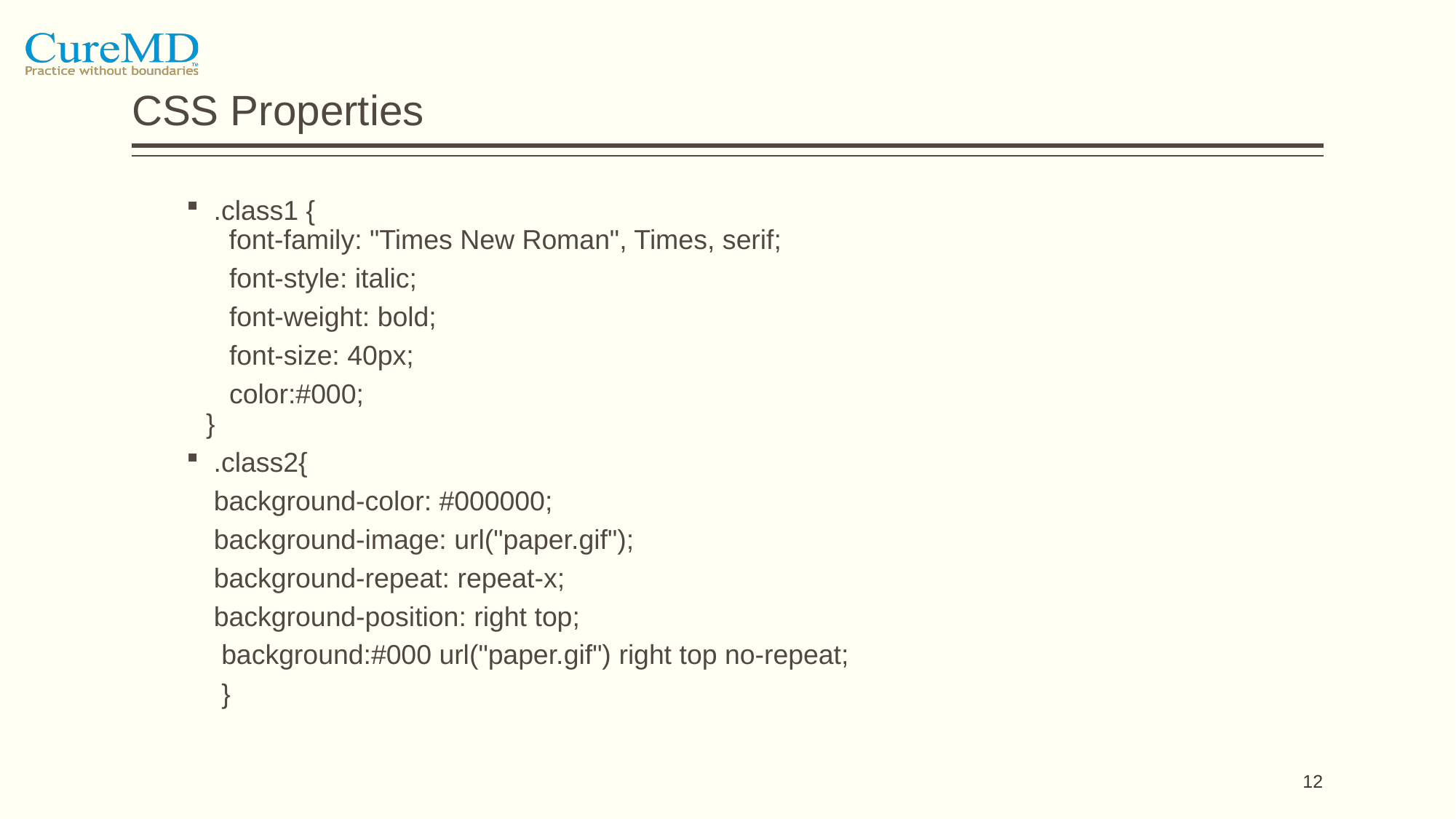

# CSS Properties
.class1 {
  font-family: "Times New Roman", Times, serif;
       font-style: italic;
       font-weight: bold;
       font-size: 40px;
       color:#000;
    }
.class2{
     background-color: #000000;
     background-image: url("paper.gif");
     background-repeat: repeat-x;
     background-position: right top;
      background:#000 url("paper.gif") right top no-repeat;
      }
12